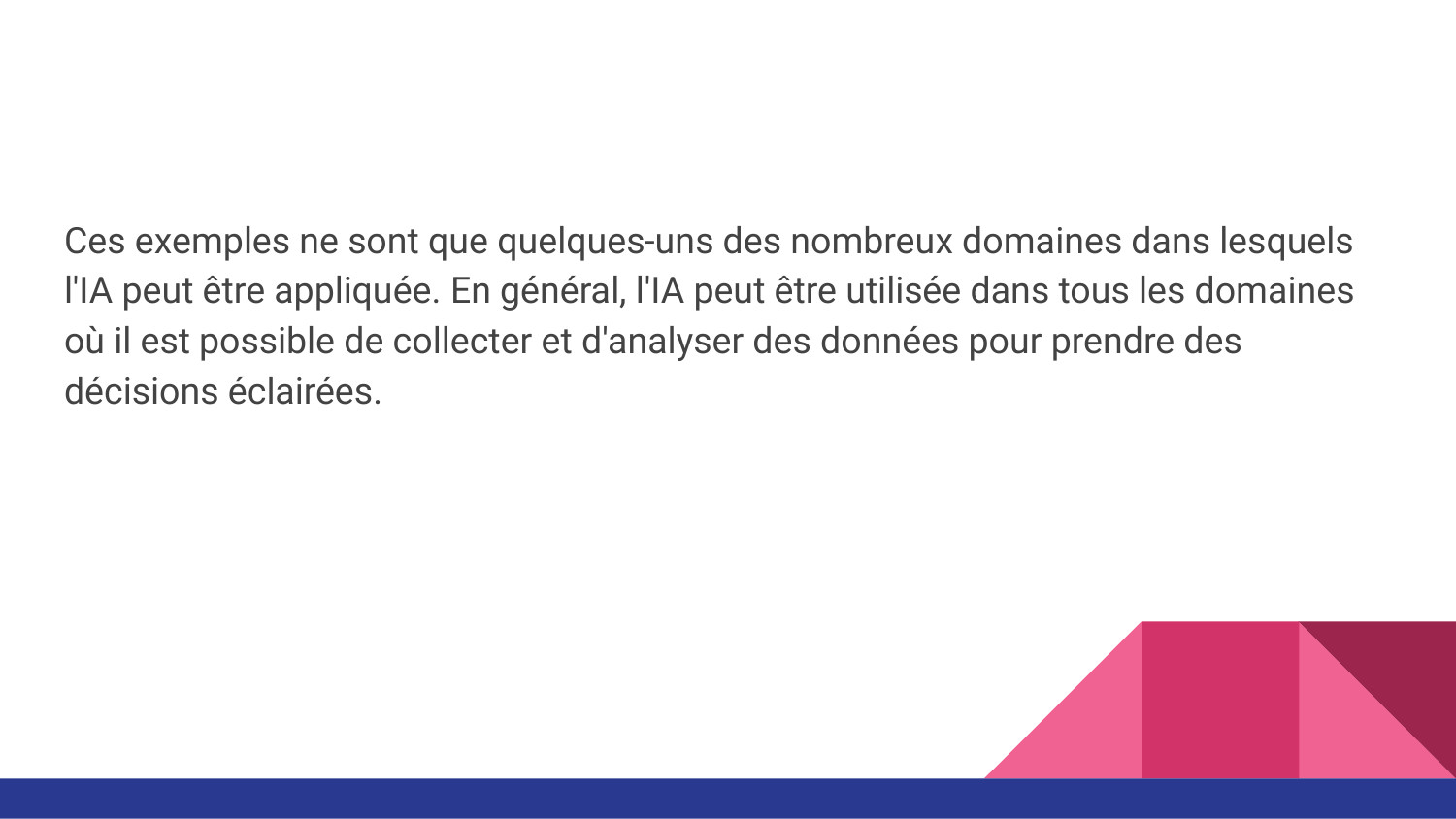

Ces exemples ne sont que quelques-uns des nombreux domaines dans lesquels l'IA peut être appliquée. En général, l'IA peut être utilisée dans tous les domaines où il est possible de collecter et d'analyser des données pour prendre des décisions éclairées.